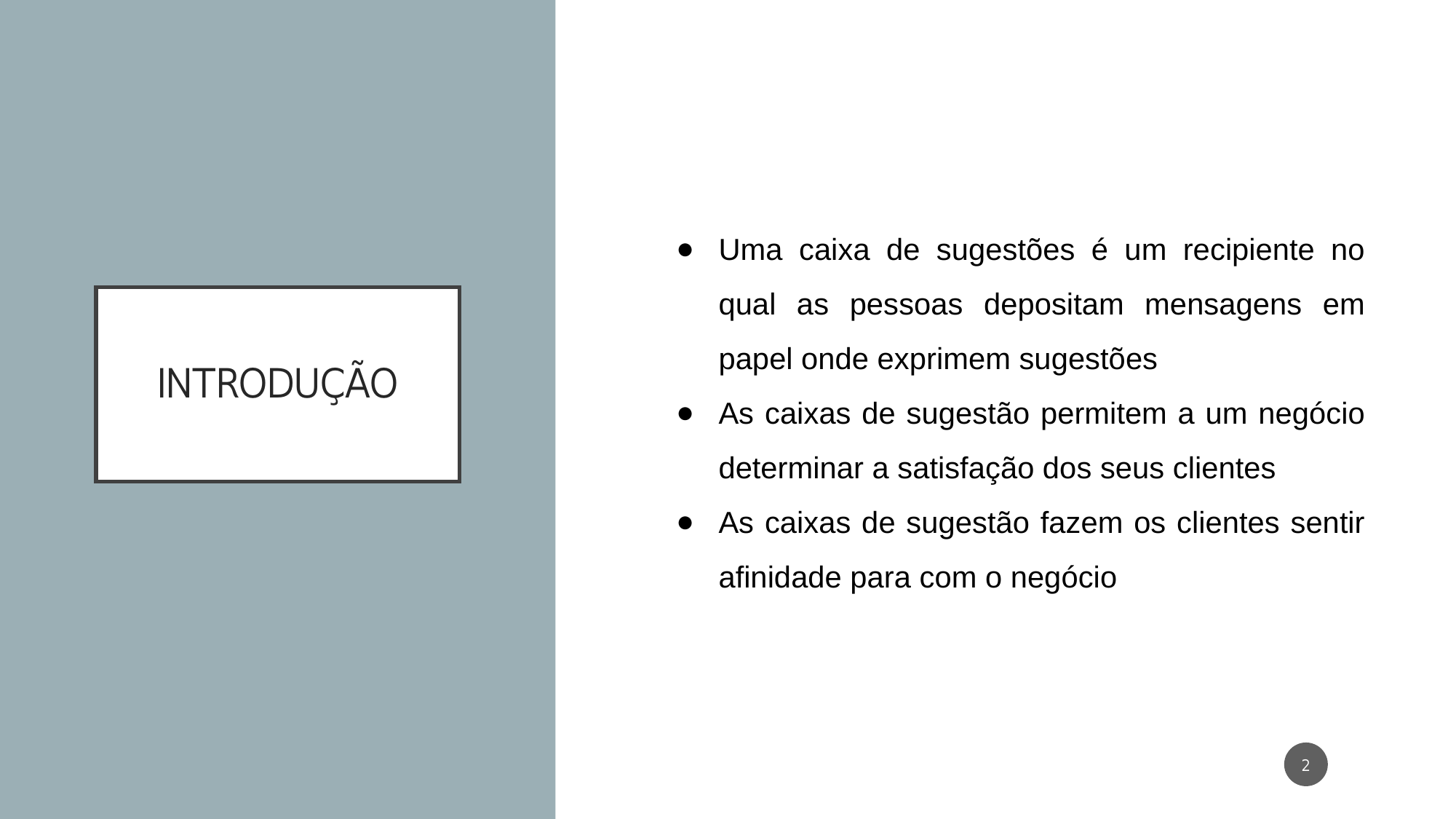

Uma caixa de sugestões é um recipiente no qual as pessoas depositam mensagens em papel onde exprimem sugestões
As caixas de sugestão permitem a um negócio determinar a satisfação dos seus clientes
As caixas de sugestão fazem os clientes sentir afinidade para com o negócio
# INTRODUÇÃO
2